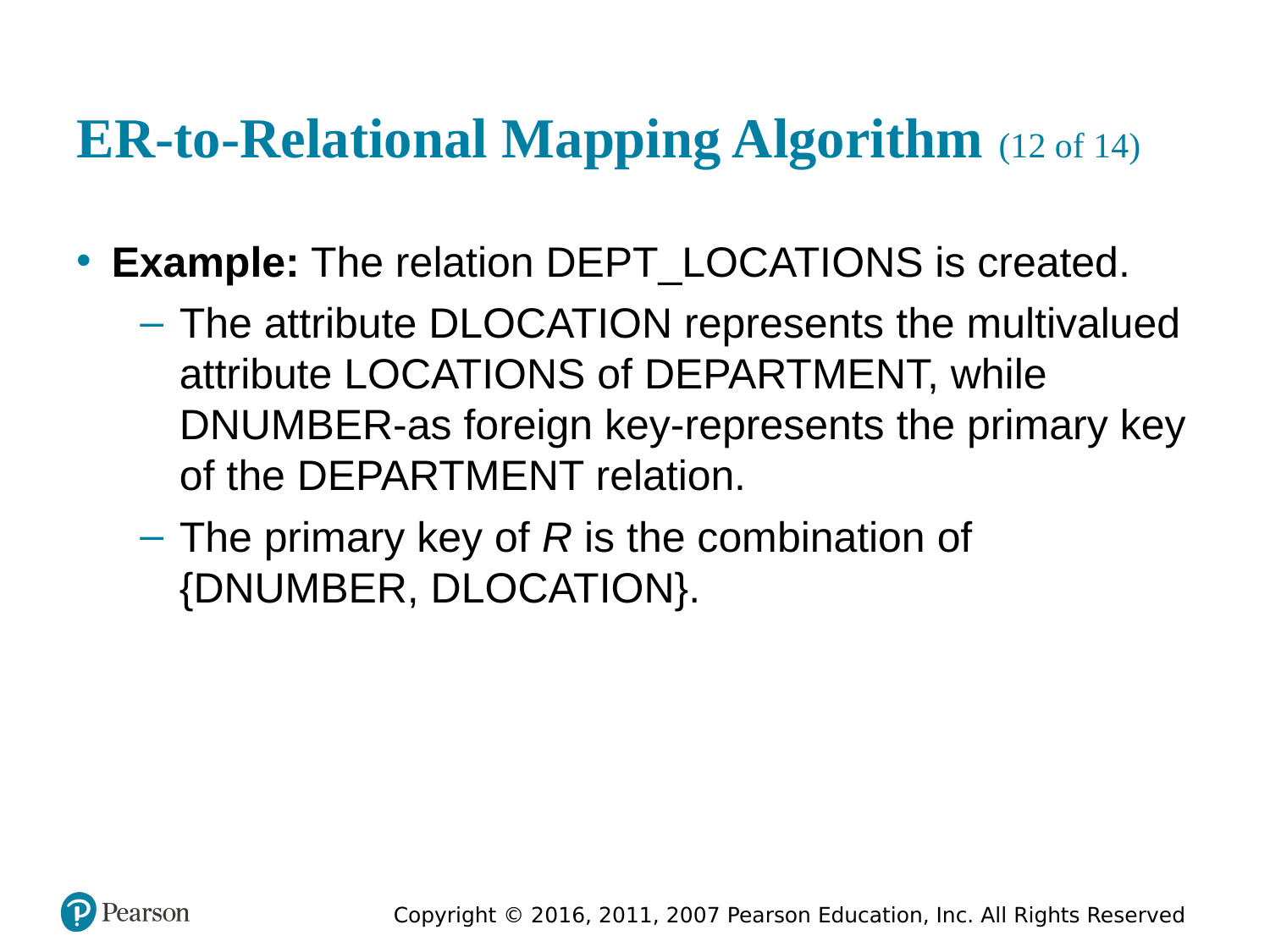

# E R-to-Relational Mapping Algorithm (12 of 14)
Example: The relation DEPT_LOCATIONS is created.
The attribute DLOCATION represents the multivalued attribute LOCATIONS of DEPARTMENT, while DNUMBER-as foreign key-represents the primary key of the DEPARTMENT relation.
The primary key of R is the combination of {DNUMBER, DLOCATION}.